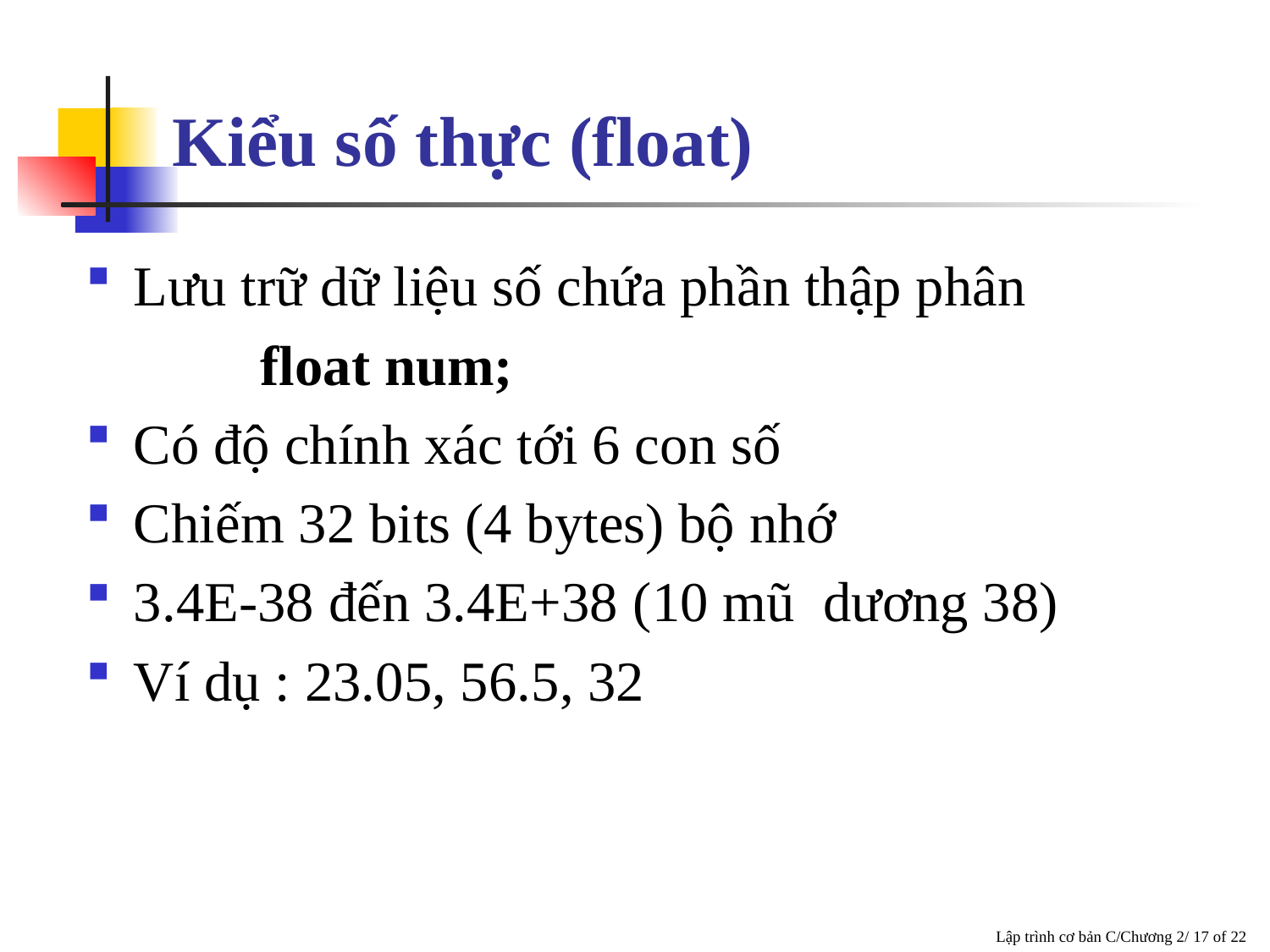

# Kiểu số thực (float)
Lưu trữ dữ liệu số chứa phần thập phân
		float num;
Có độ chính xác tới 6 con số
Chiếm 32 bits (4 bytes) bộ nhớ
3.4E-38 đến 3.4E+38 (10 mũ  dương 38)
Ví dụ : 23.05, 56.5, 32
 Lập trình cơ bản C/Chương 2/ 17 of 22